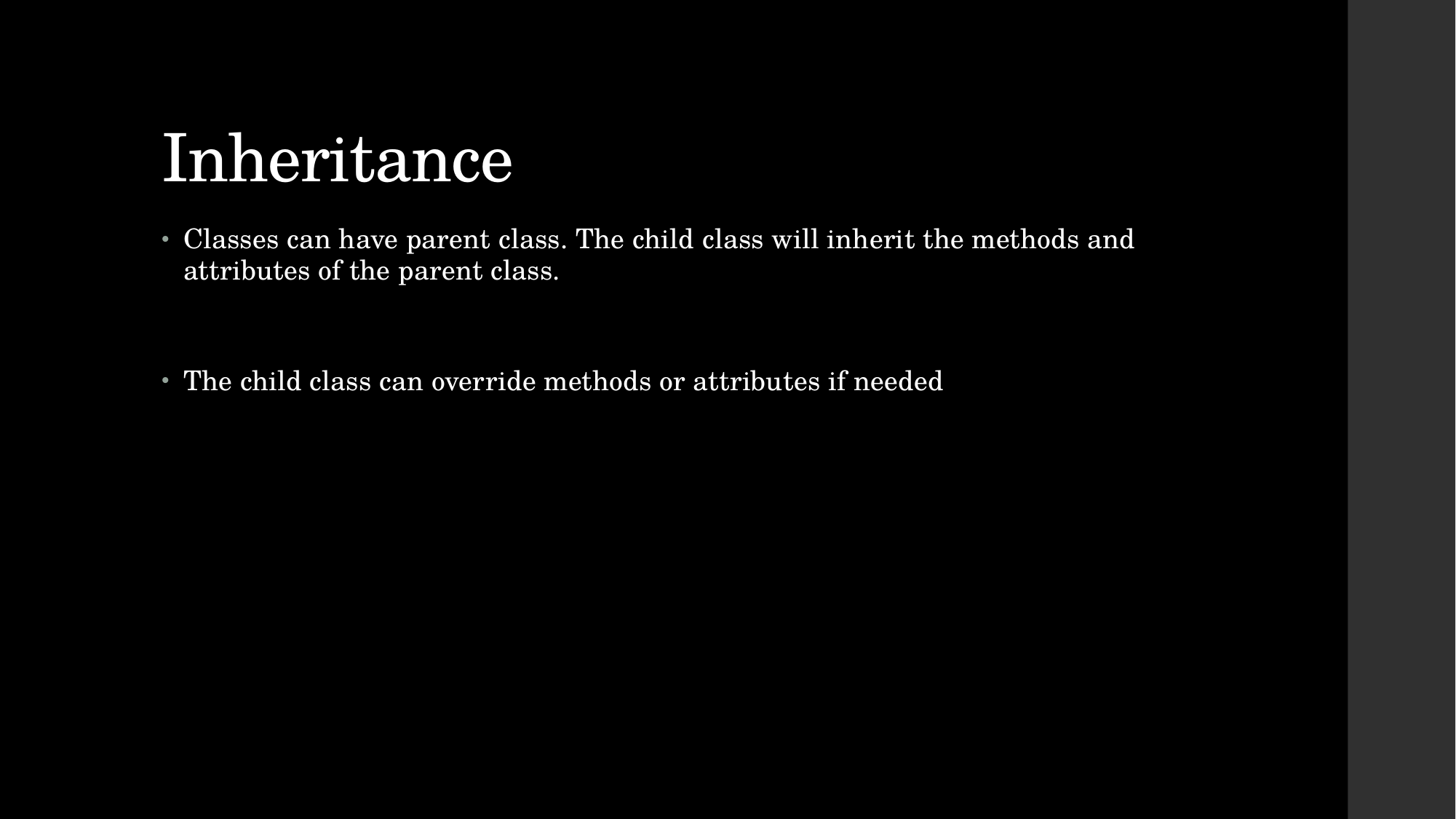

# Inheritance
Classes can have parent class. The child class will inherit the methods and attributes of the parent class.

The child class can override methods or attributes if needed